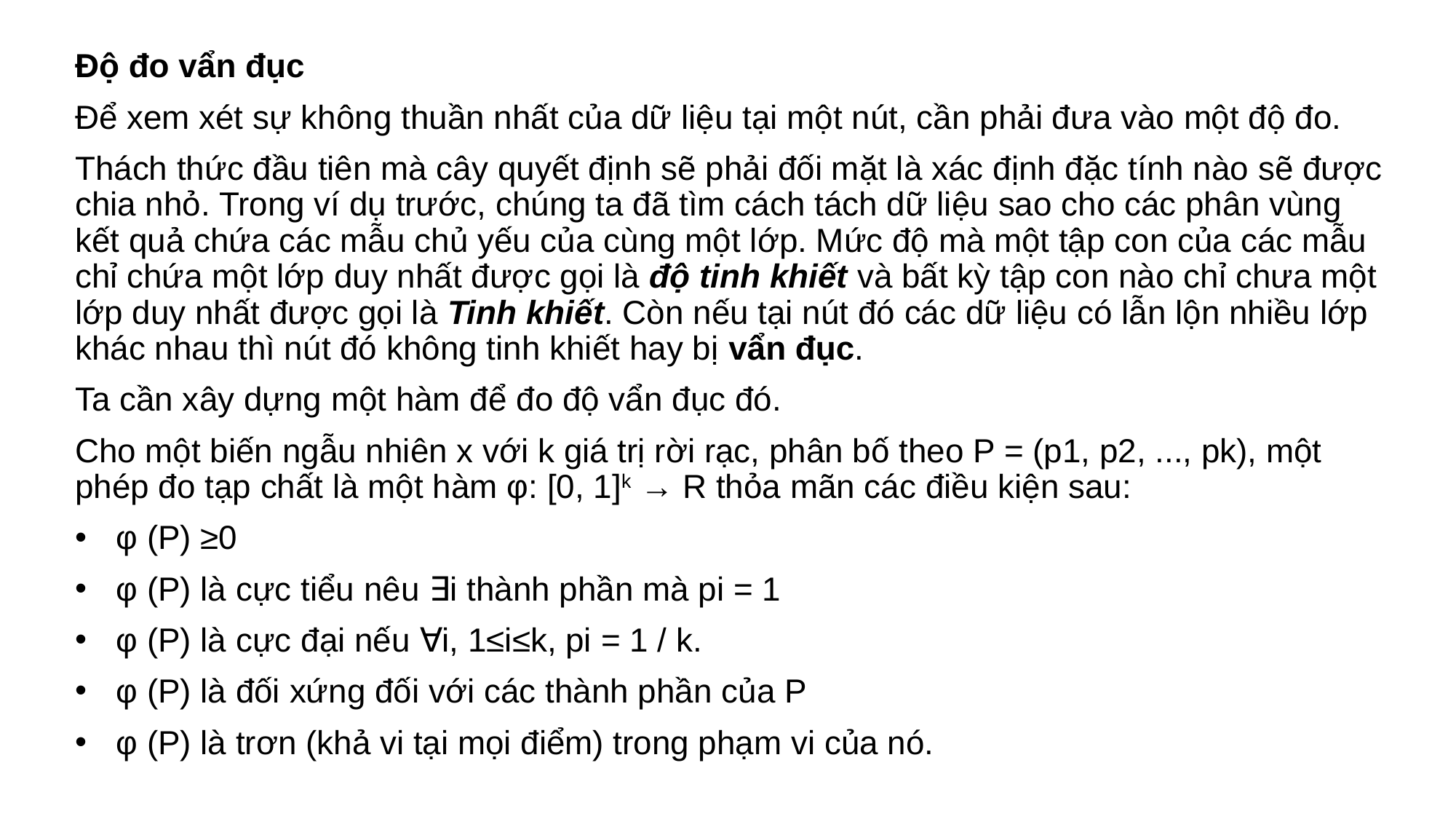

#
Độ đo vẩn đục
Để xem xét sự không thuần nhất của dữ liệu tại một nút, cần phải đưa vào một độ đo.
Thách thức đầu tiên mà cây quyết định sẽ phải đối mặt là xác định đặc tính nào sẽ được chia nhỏ. Trong ví dụ trước, chúng ta đã tìm cách tách dữ liệu sao cho các phân vùng kết quả chứa các mẫu chủ yếu của cùng một lớp. Mức độ mà một tập con của các mẫu chỉ chứa một lớp duy nhất được gọi là độ tinh khiết và bất kỳ tập con nào chỉ chưa một lớp duy nhất được gọi là Tinh khiết. Còn nếu tại nút đó các dữ liệu có lẫn lộn nhiều lớp khác nhau thì nút đó không tinh khiết hay bị vẩn đục.
Ta cần xây dựng một hàm để đo độ vẩn đục đó.
Cho một biến ngẫu nhiên x với k giá trị rời rạc, phân bố theo P = (p1, p2, ..., pk), một phép đo tạp chất là một hàm φ: [0, 1]k → R thỏa mãn các điều kiện sau:
φ (P) ≥0
φ (P) là cực tiểu nêu ∃i thành phần mà pi = 1
φ (P) là cực đại nếu ∀i, 1≤i≤k, pi = 1 / k.
φ (P) là đối xứng đối với các thành phần của P
φ (P) là trơn (khả vi tại mọi điểm) trong phạm vi của nó.